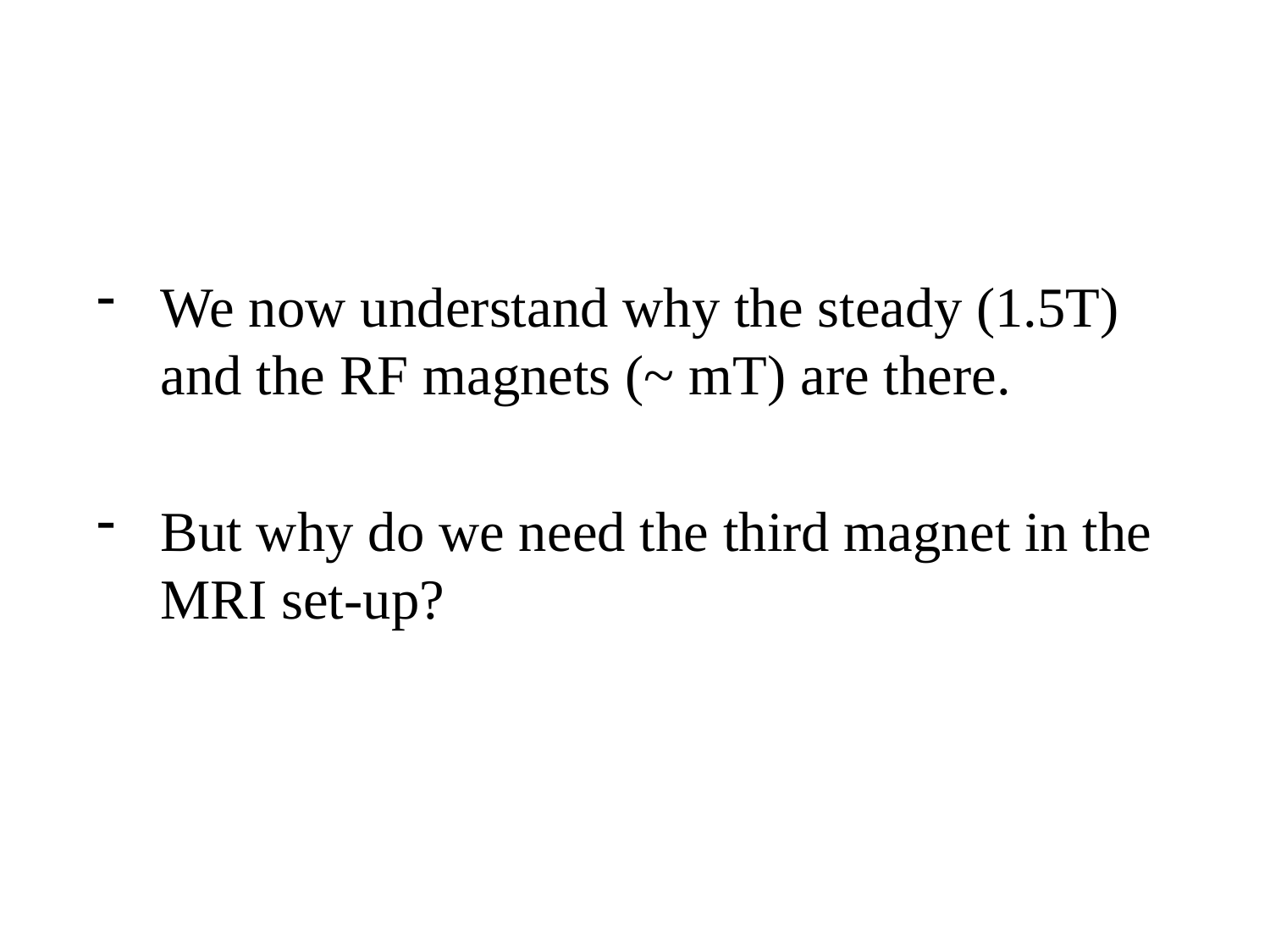

We now understand why the steady (1.5T) and the RF magnets (~ mT) are there.

But why do we need the third magnet in the MRI set-up?